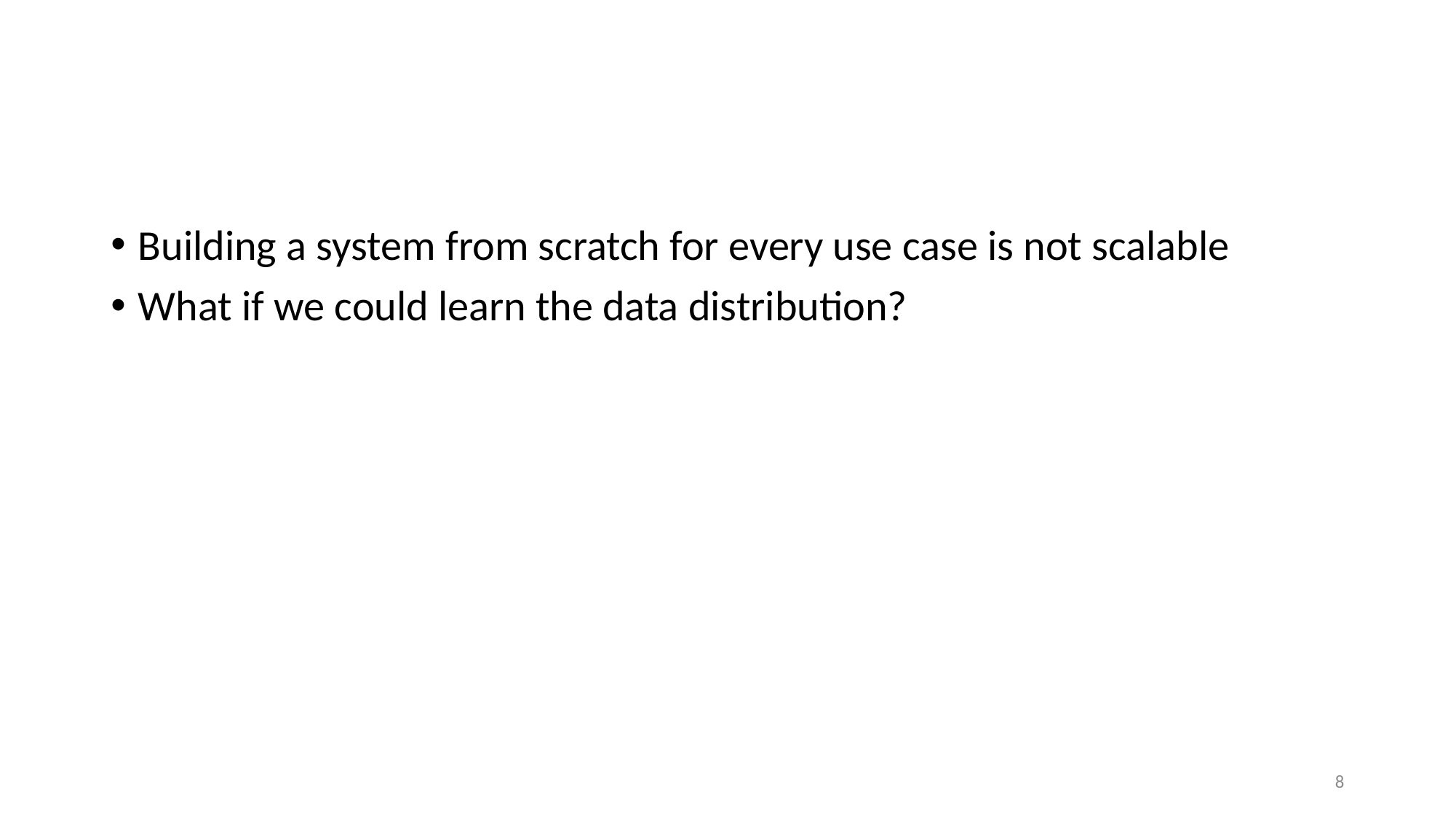

#
Building a system from scratch for every use case is not scalable
What if we could learn the data distribution?
8